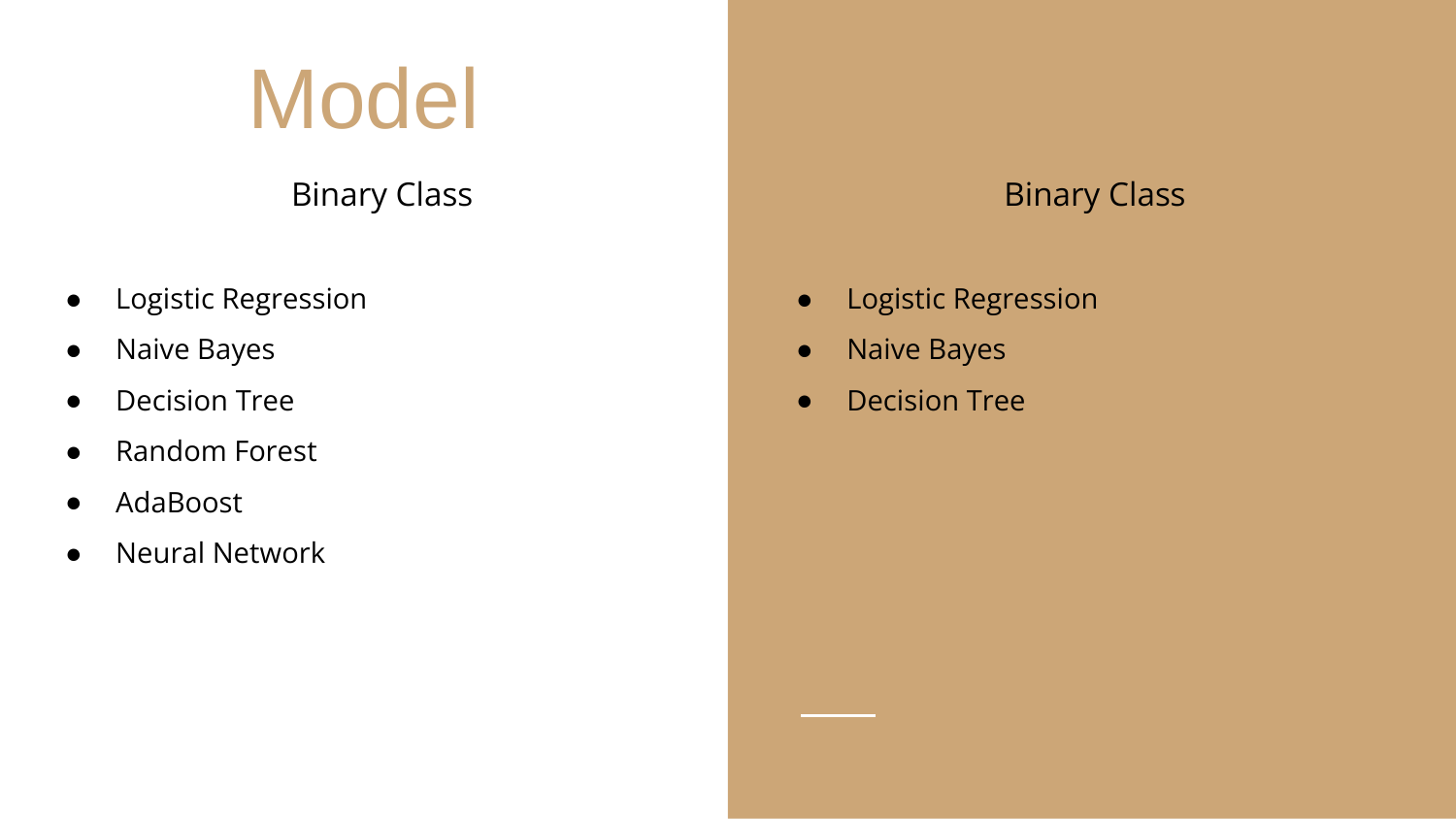

# Model
Binary Class
Binary Class
Logistic Regression
Naive Bayes
Decision Tree
Random Forest
AdaBoost
Neural Network
Logistic Regression
Naive Bayes
Decision Tree